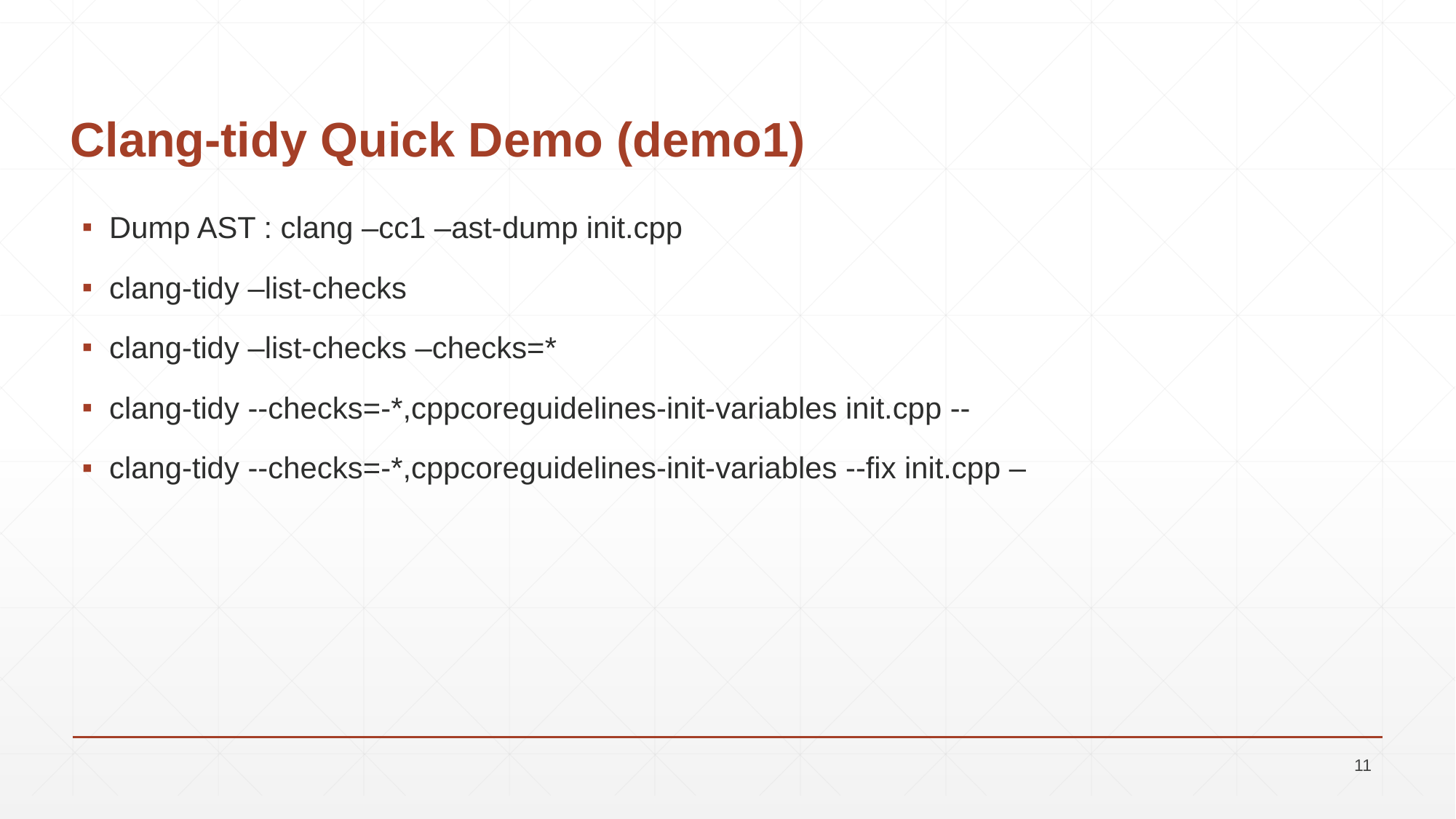

# Clang-tidy Quick Demo (demo1)
Dump AST : clang –cc1 –ast-dump init.cpp
clang-tidy –list-checks
clang-tidy –list-checks –checks=*
clang-tidy --checks=-*,cppcoreguidelines-init-variables init.cpp --
clang-tidy --checks=-*,cppcoreguidelines-init-variables --fix init.cpp –
11